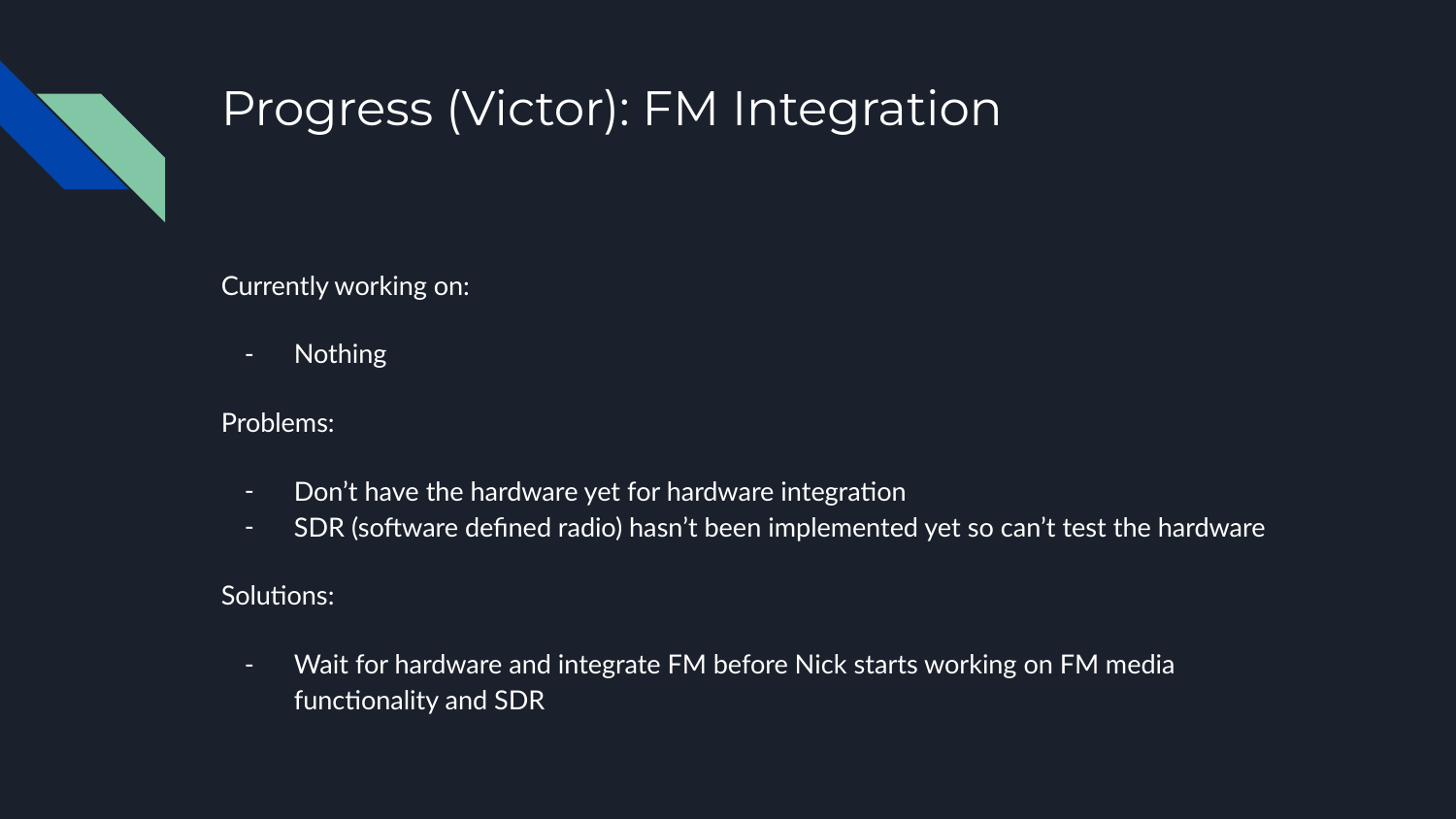

# Progress (Victor): FM Integration
Currently working on:
Nothing
Problems:
Don’t have the hardware yet for hardware integration
SDR (software defined radio) hasn’t been implemented yet so can’t test the hardware
Solutions:
Wait for hardware and integrate FM before Nick starts working on FM media functionality and SDR